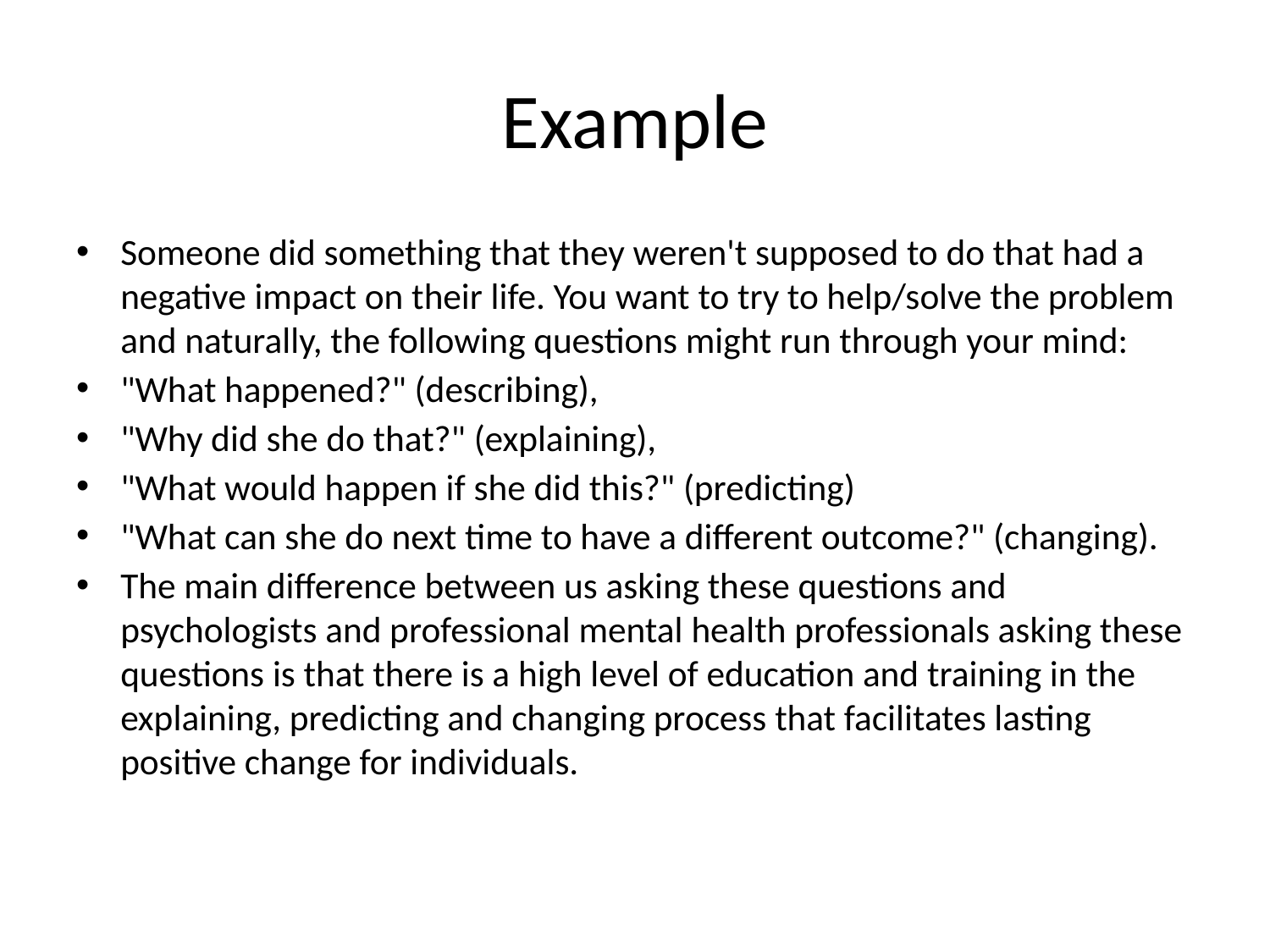

# Example
Someone did something that they weren't supposed to do that had a negative impact on their life. You want to try to help/solve the problem and naturally, the following questions might run through your mind:
"What happened?" (describing),
"Why did she do that?" (explaining),
"What would happen if she did this?" (predicting)
"What can she do next time to have a different outcome?" (changing).
The main difference between us asking these questions and psychologists and professional mental health professionals asking these questions is that there is a high level of education and training in the explaining, predicting and changing process that facilitates lasting positive change for individuals.